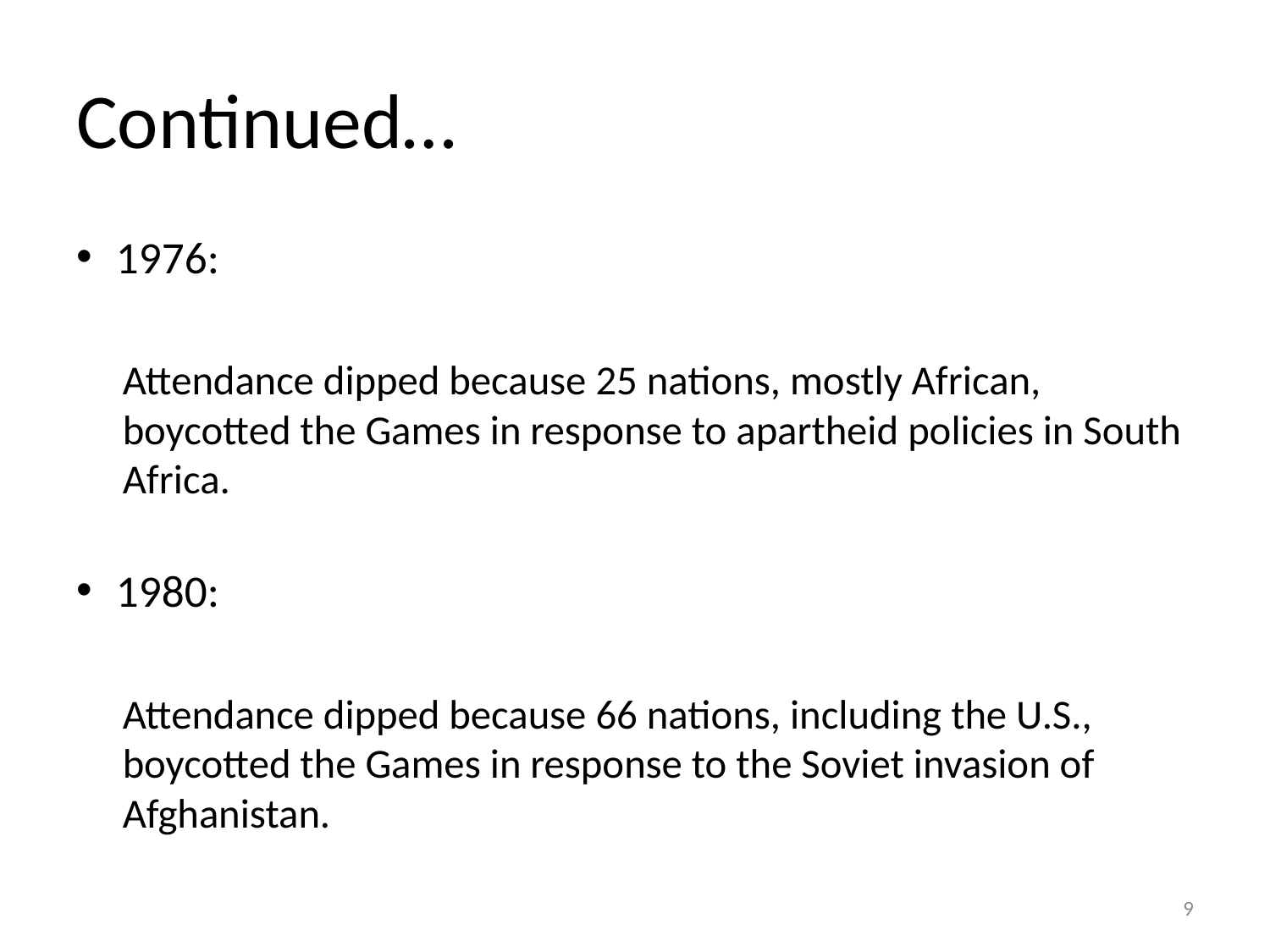

# Continued…
1976:

Attendance dipped because 25 nations, mostly African, boycotted the Games in response to apartheid policies in South Africa.

1980:

Attendance dipped because 66 nations, including the U.S., boycotted the Games in response to the Soviet invasion of Afghanistan.

9